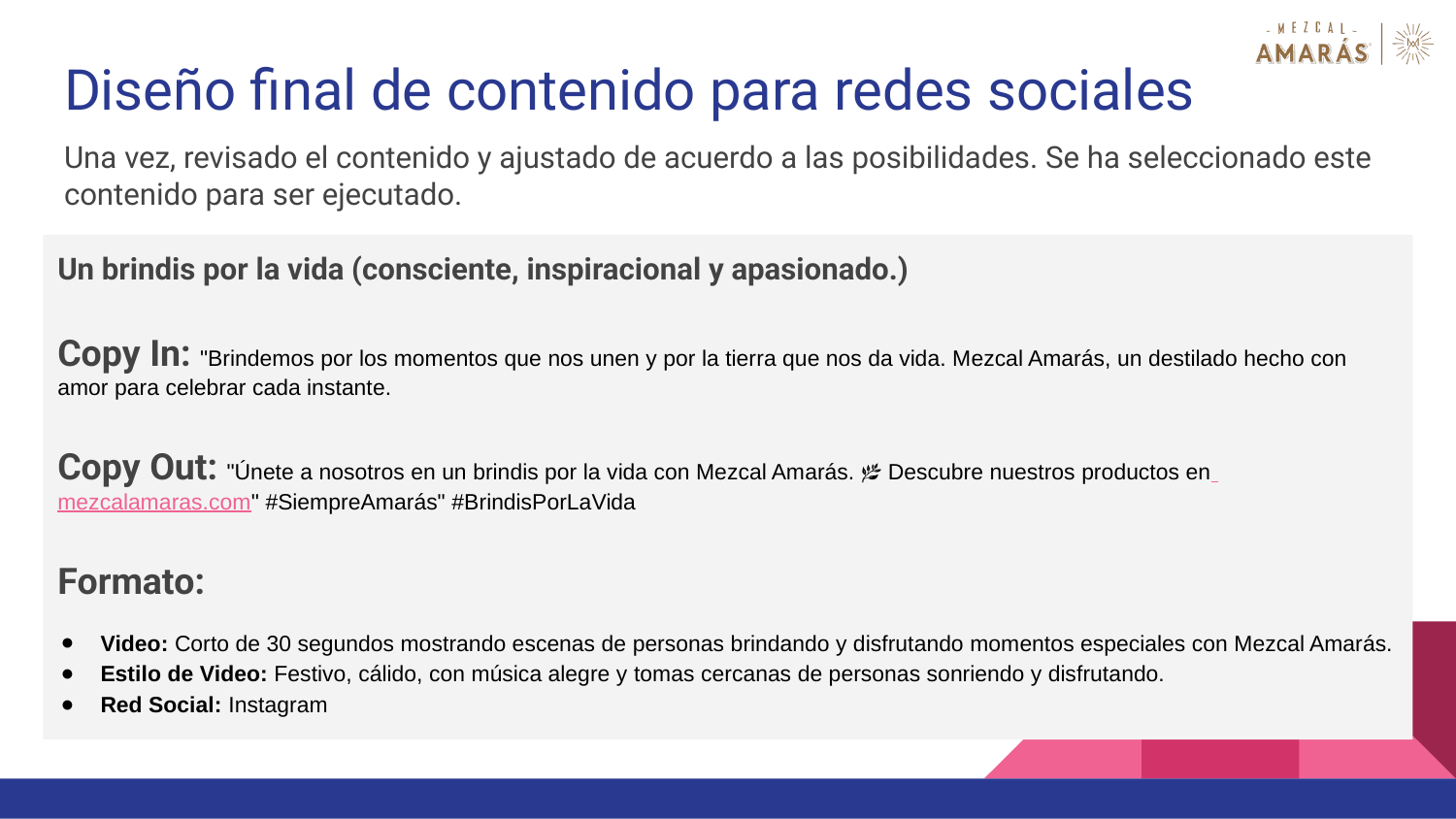

# Diseño final de contenido para redes sociales
Una vez, revisado el contenido y ajustado de acuerdo a las posibilidades. Se ha seleccionado este contenido para ser ejecutado.
Un brindis por la vida (consciente, inspiracional y apasionado.)

Copy In: "Brindemos por los momentos que nos unen y por la tierra que nos da vida. Mezcal Amarás, un destilado hecho con amor para celebrar cada instante.
Copy Out: "Únete a nosotros en un brindis por la vida con Mezcal Amarás. 🌿 Descubre nuestros productos en mezcalamaras.com" #SiempreAmarás" #BrindisPorLaVida

Formato:
Video: Corto de 30 segundos mostrando escenas de personas brindando y disfrutando momentos especiales con Mezcal Amarás.
Estilo de Video: Festivo, cálido, con música alegre y tomas cercanas de personas sonriendo y disfrutando.
Red Social: Instagram